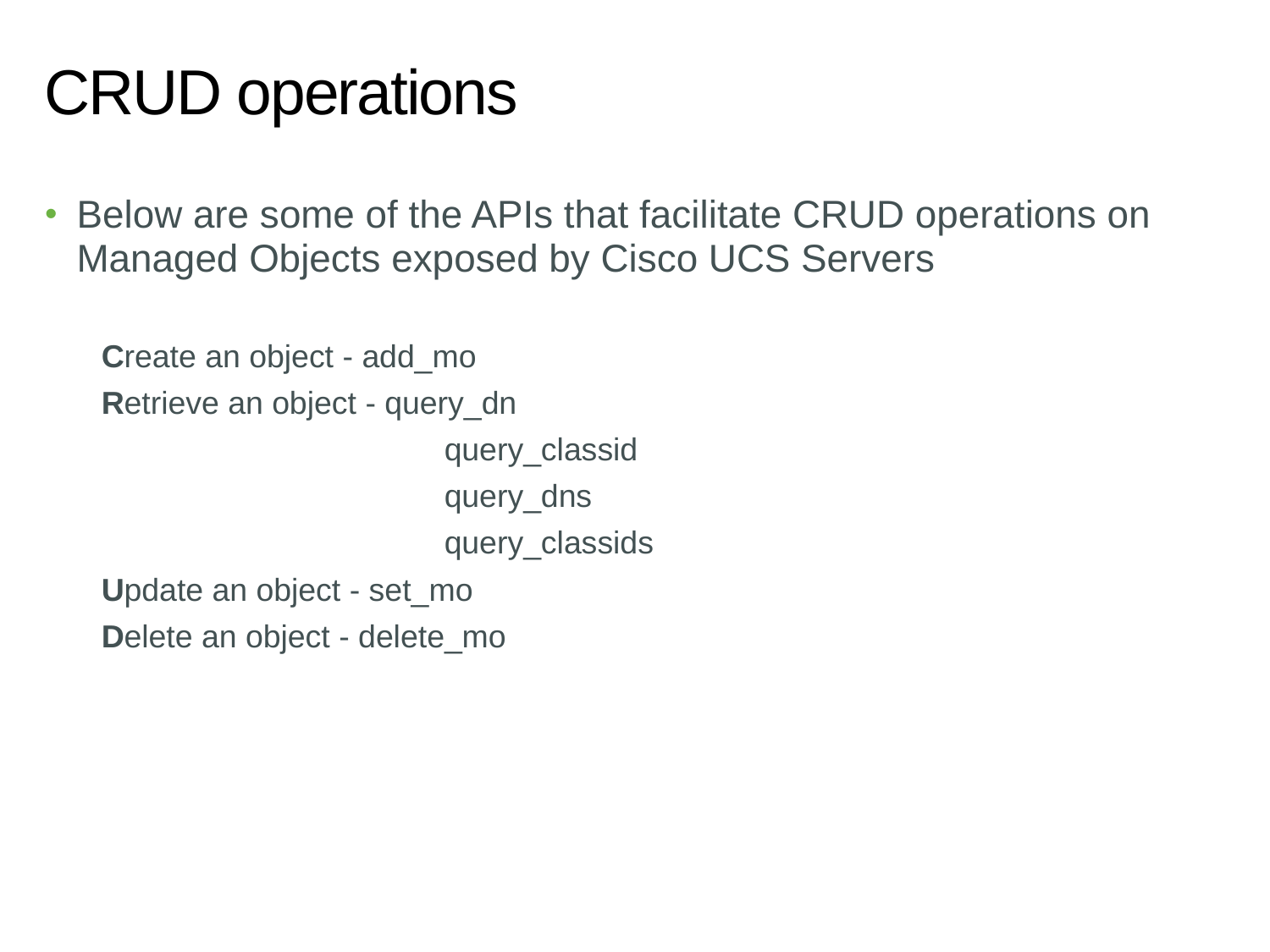

# CRUD operations
Below are some of the APIs that facilitate CRUD operations on Managed Objects exposed by Cisco UCS Servers

Create an object - add_mo
Retrieve an object - query_dn
		          query_classid
		          query_dns
		          query_classids
Update an object - set_mo
Delete an object - delete_mo